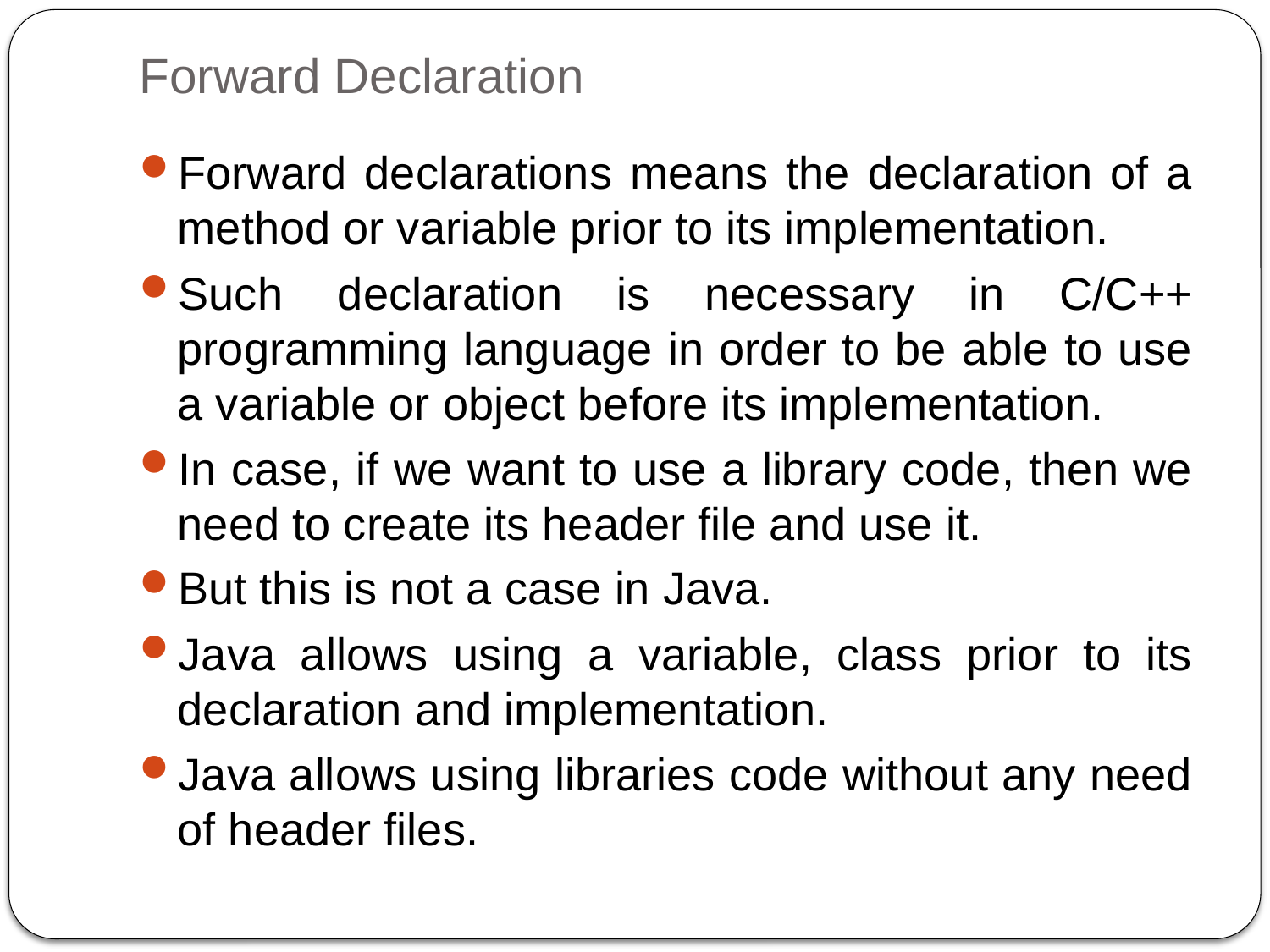

# Forward Declaration
Forward declarations means the declaration of a method or variable prior to its implementation.
Such declaration is necessary in C/C++ programming language in order to be able to use a variable or object before its implementation.
In case, if we want to use a library code, then we need to create its header file and use it.
But this is not a case in Java.
Java allows using a variable, class prior to its declaration and implementation.
Java allows using libraries code without any need of header files.